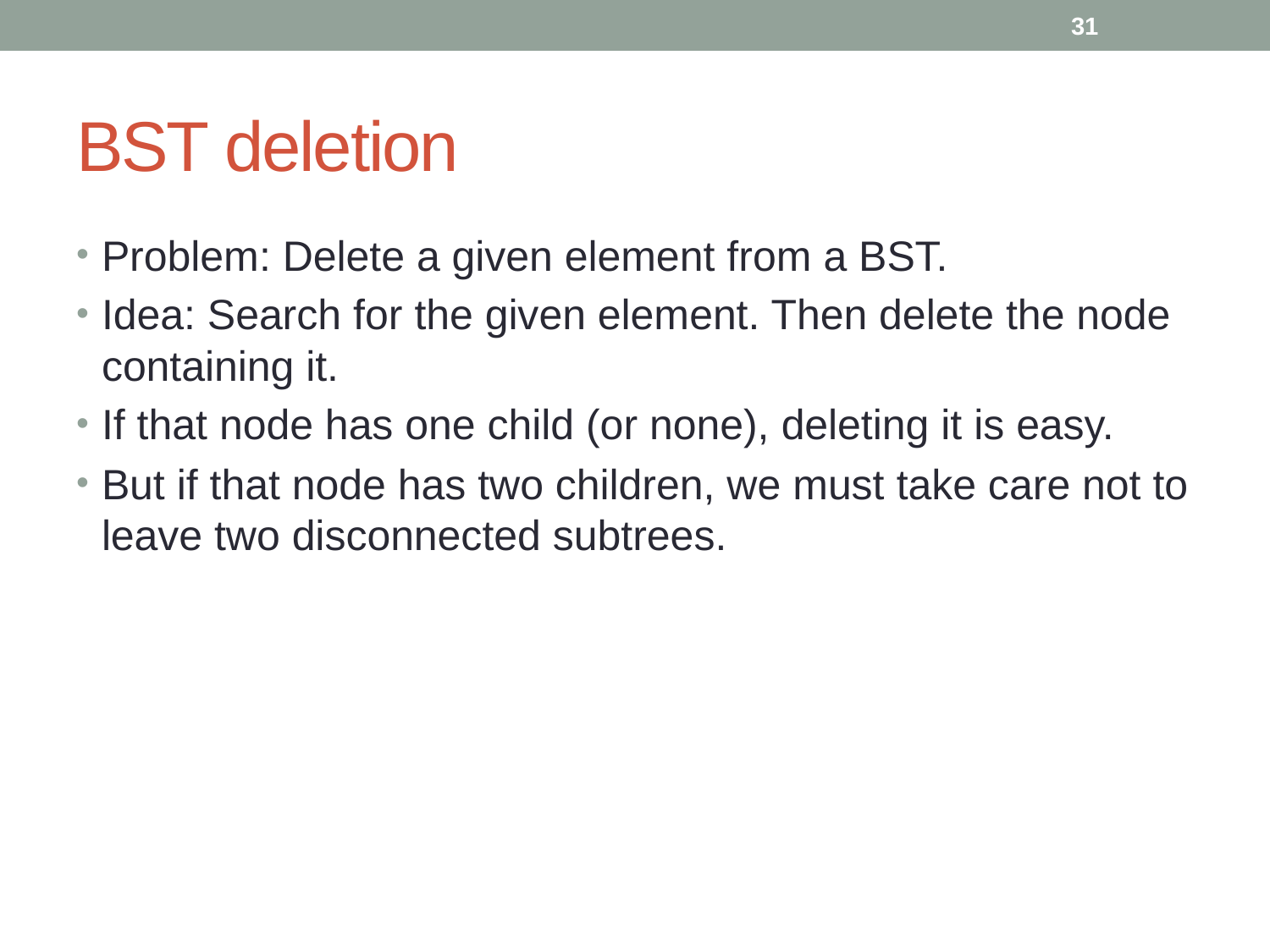

31
# BST deletion
Problem: Delete a given element from a BST.
Idea: Search for the given element. Then delete the node containing it.
If that node has one child (or none), deleting it is easy.
But if that node has two children, we must take care not to leave two disconnected subtrees.